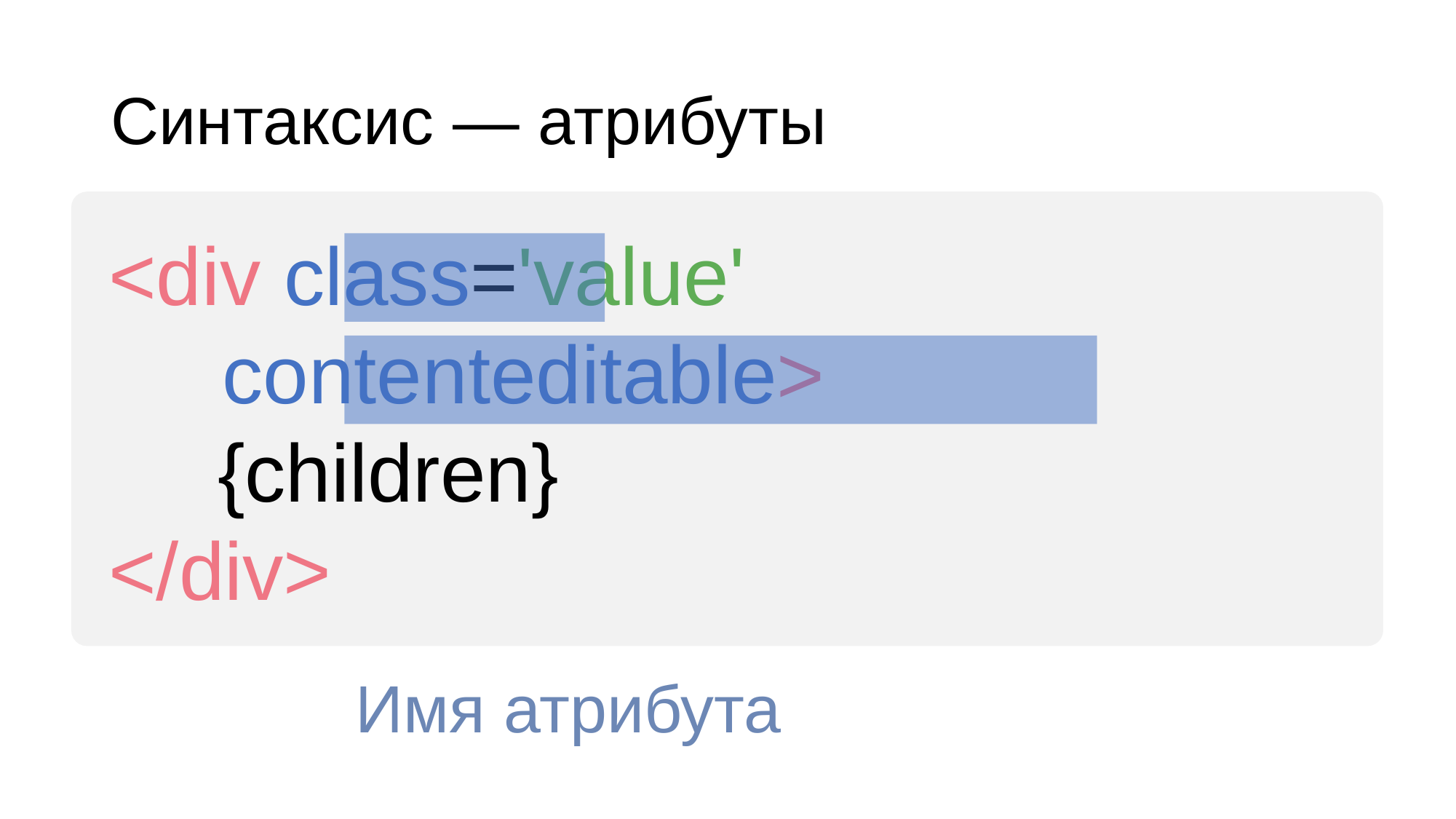

# Синтаксис — атрибуты
<div class='value'
     contenteditable>
	{children}
</div>

Имя атрибута